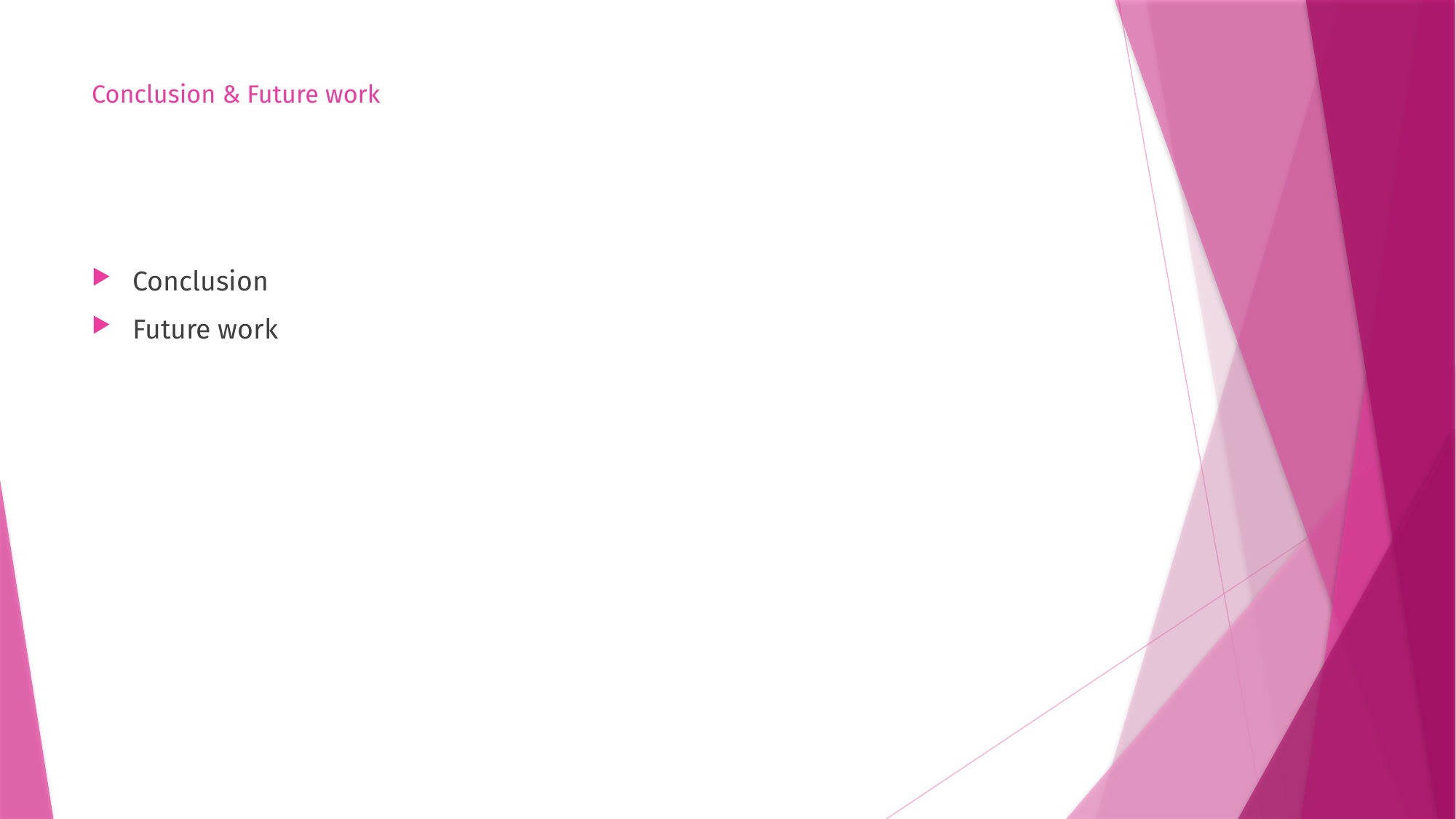

# Conclusion & Future work
Conclusion
Future work